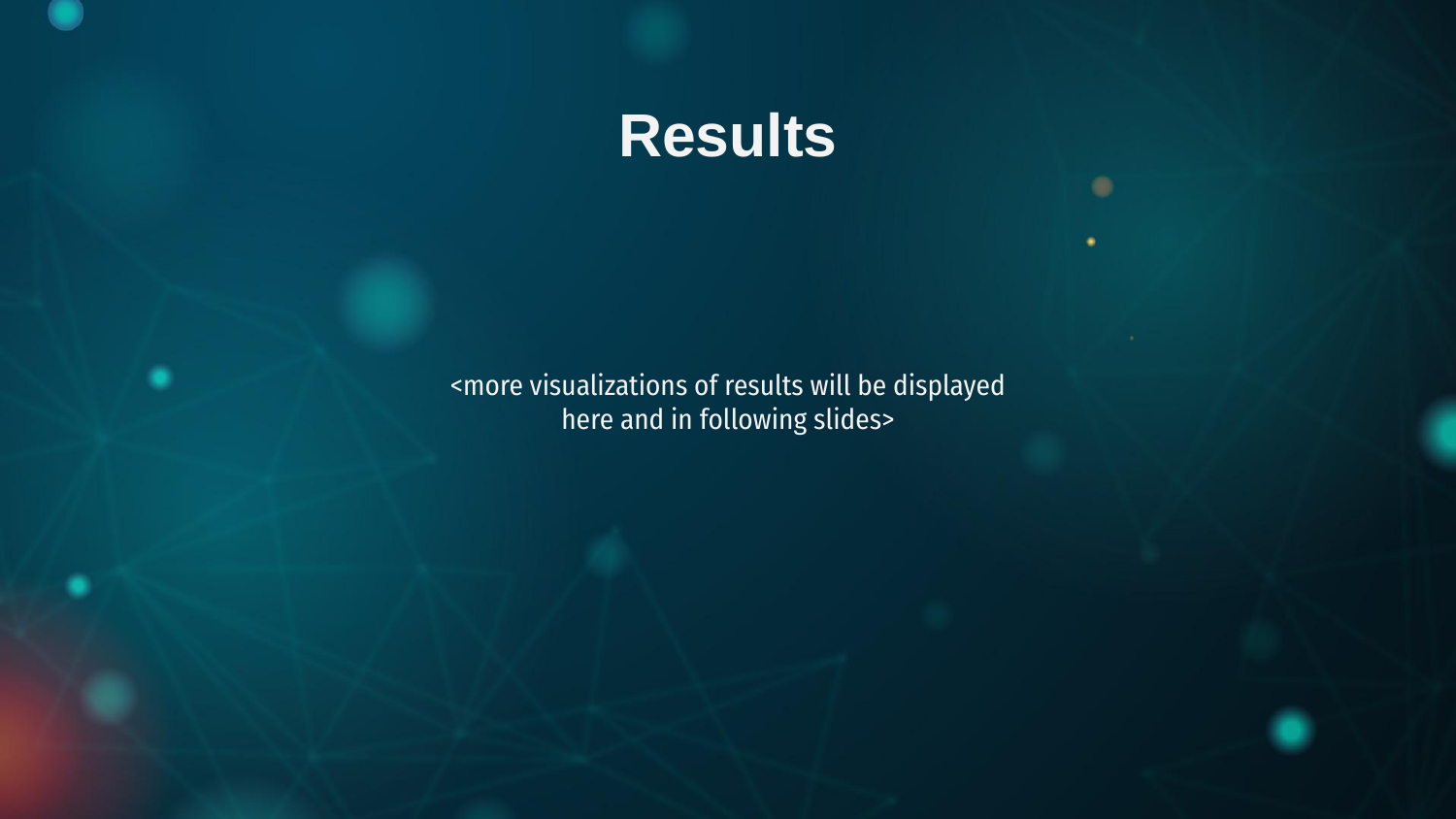

Results
<more visualizations of results will be displayed here and in following slides>